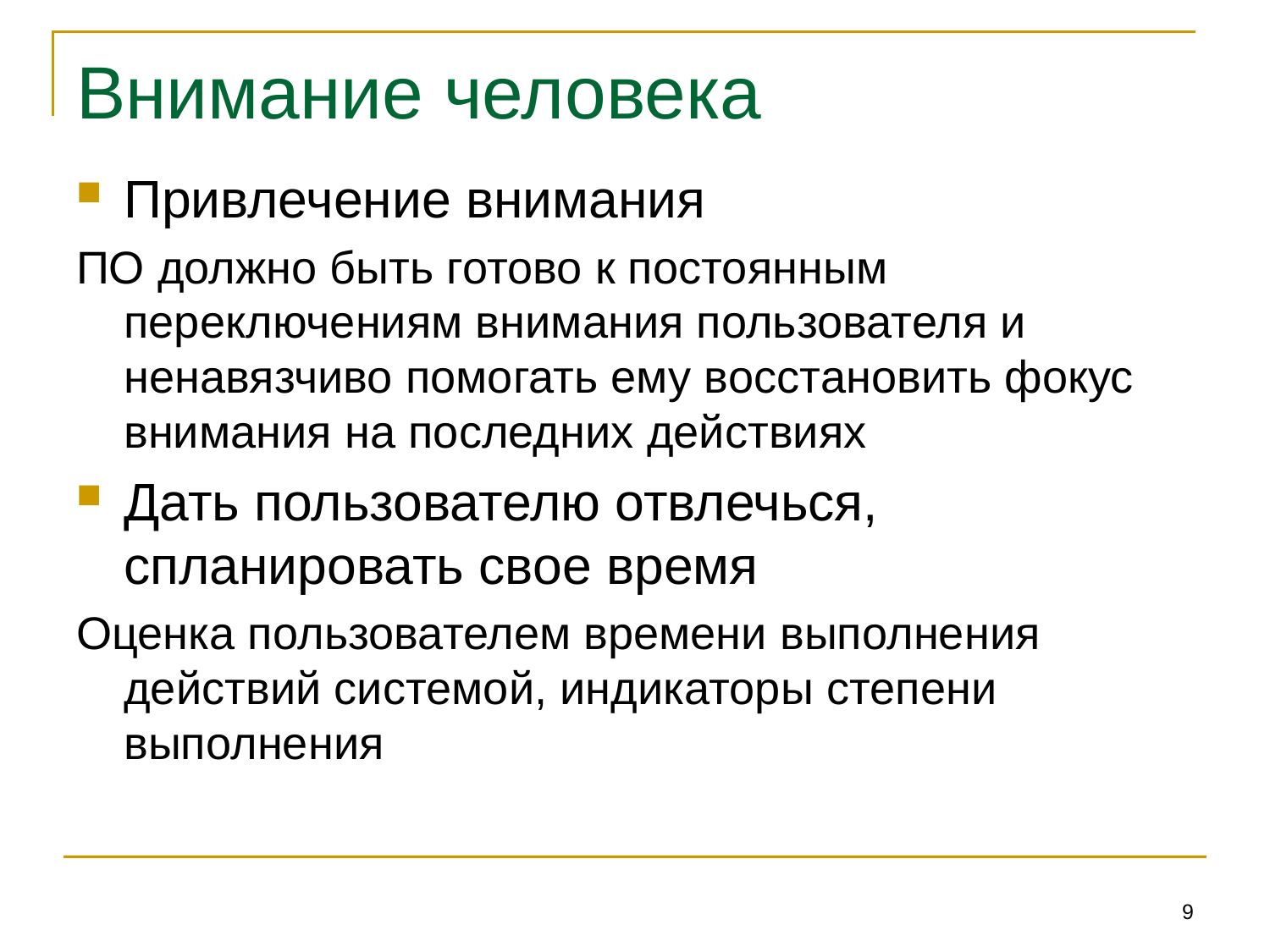

# Внимание человека
Привлечение внимания
ПО должно быть готово к постоянным переключениям внимания пользователя и ненавязчиво помогать ему восстановить фокус внимания на последних действиях
Дать пользователю отвлечься, спланировать свое время
Оценка пользователем времени выполнения действий системой, индикаторы степени выполнения
9